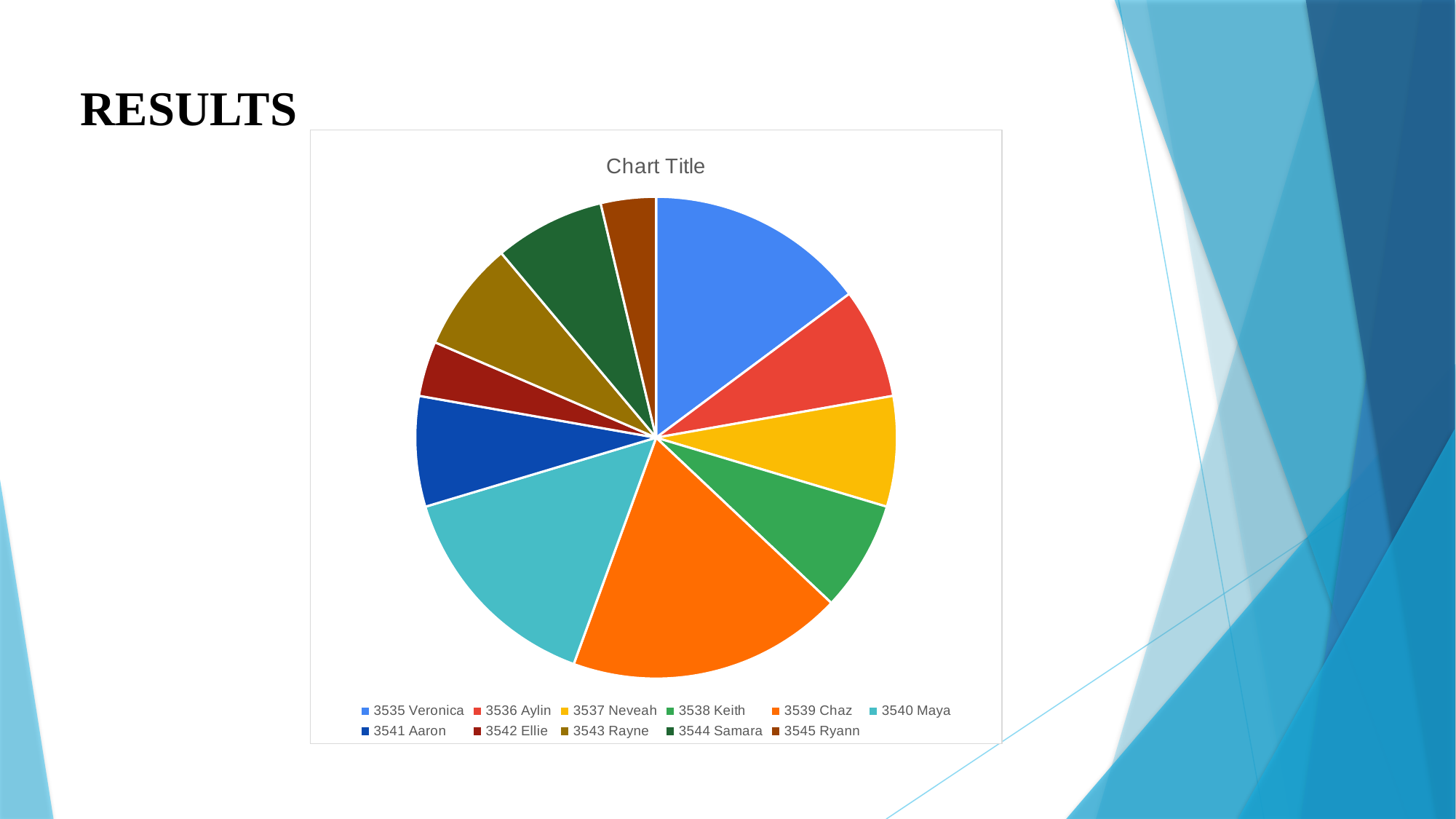

RESULTS

### Chart:

| Category |  |
|---|---|
| Veronica | 4.0 |
| Aylin | 2.0 |
| Neveah | 2.0 |
| Keith | 2.0 |
| Chaz | 5.0 |
| Maya | 4.0 |
| Aaron | 2.0 |
| Ellie | 1.0 |
| Rayne | 2.0 |
| Samara | 2.0 |
| Ryann | 1.0 |